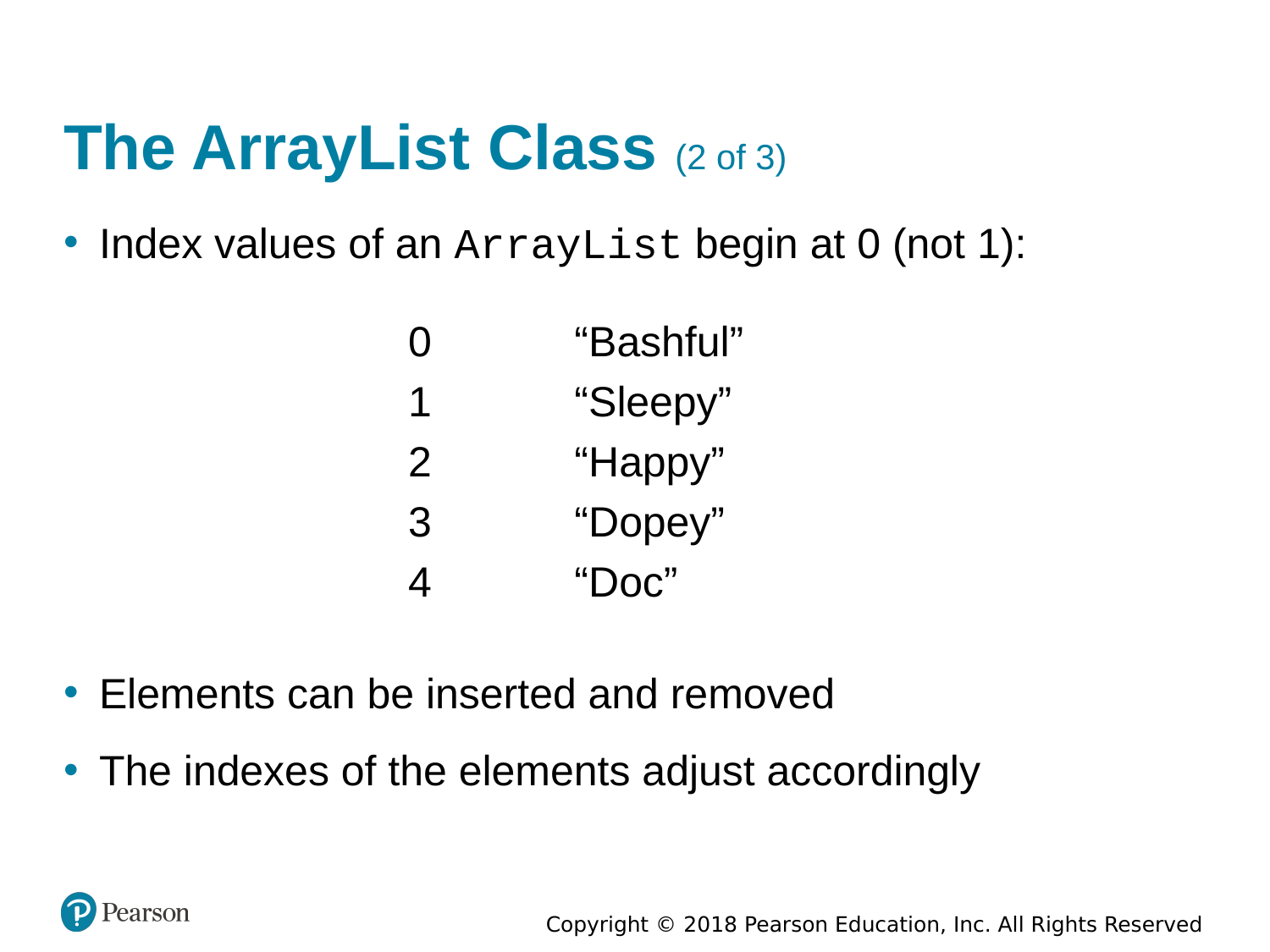

# The ArrayList Class (2 of 3)
Index values of an ArrayList begin at 0 (not 1):
| 0 | “Bashful” |
| --- | --- |
| 1 | “Sleepy” |
| 2 | “Happy” |
| 3 | “Dopey” |
| 4 | “Doc” |
Elements can be inserted and removed
The indexes of the elements adjust accordingly